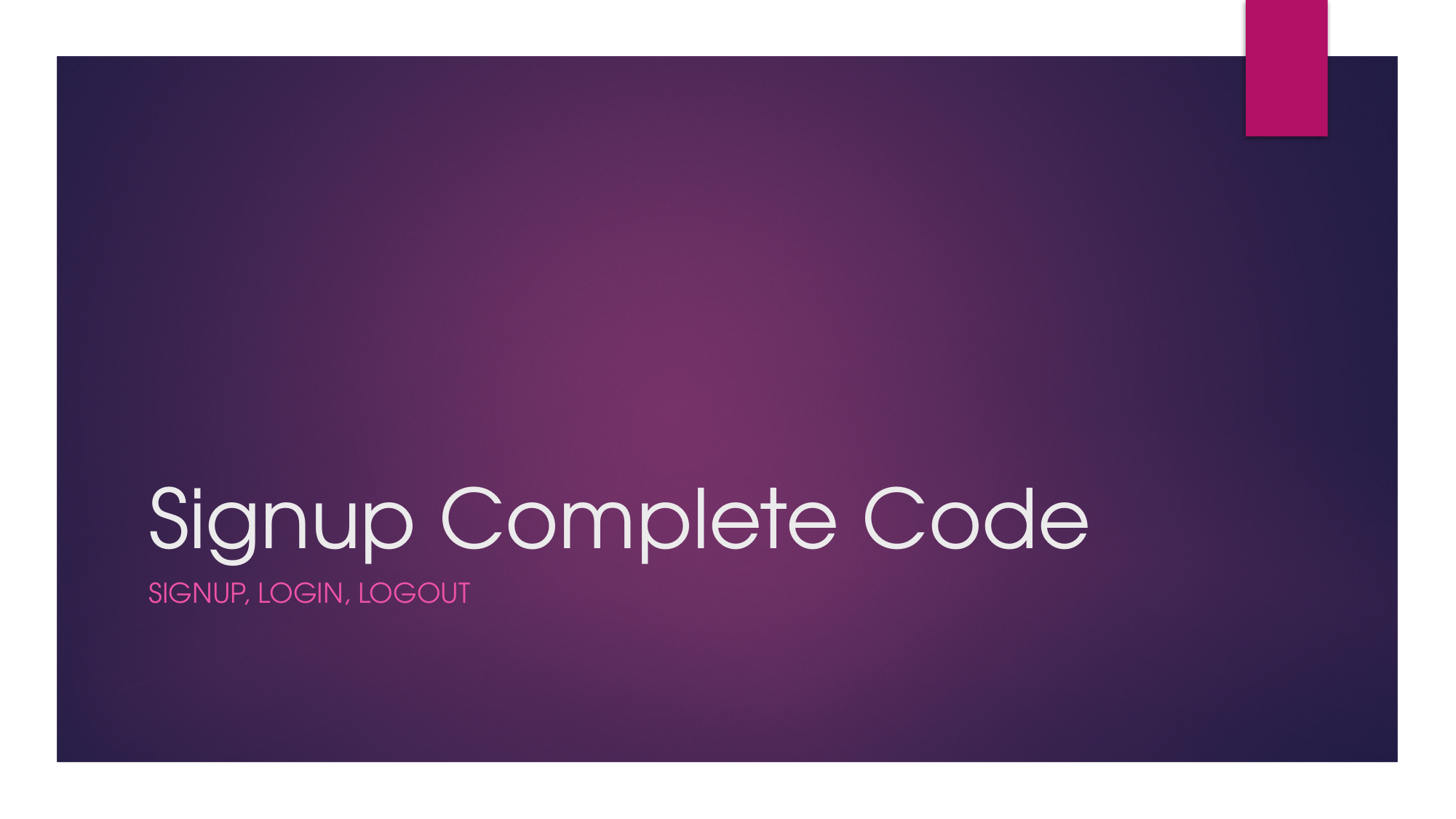

# Signup Complete Code
Signup, login, logout